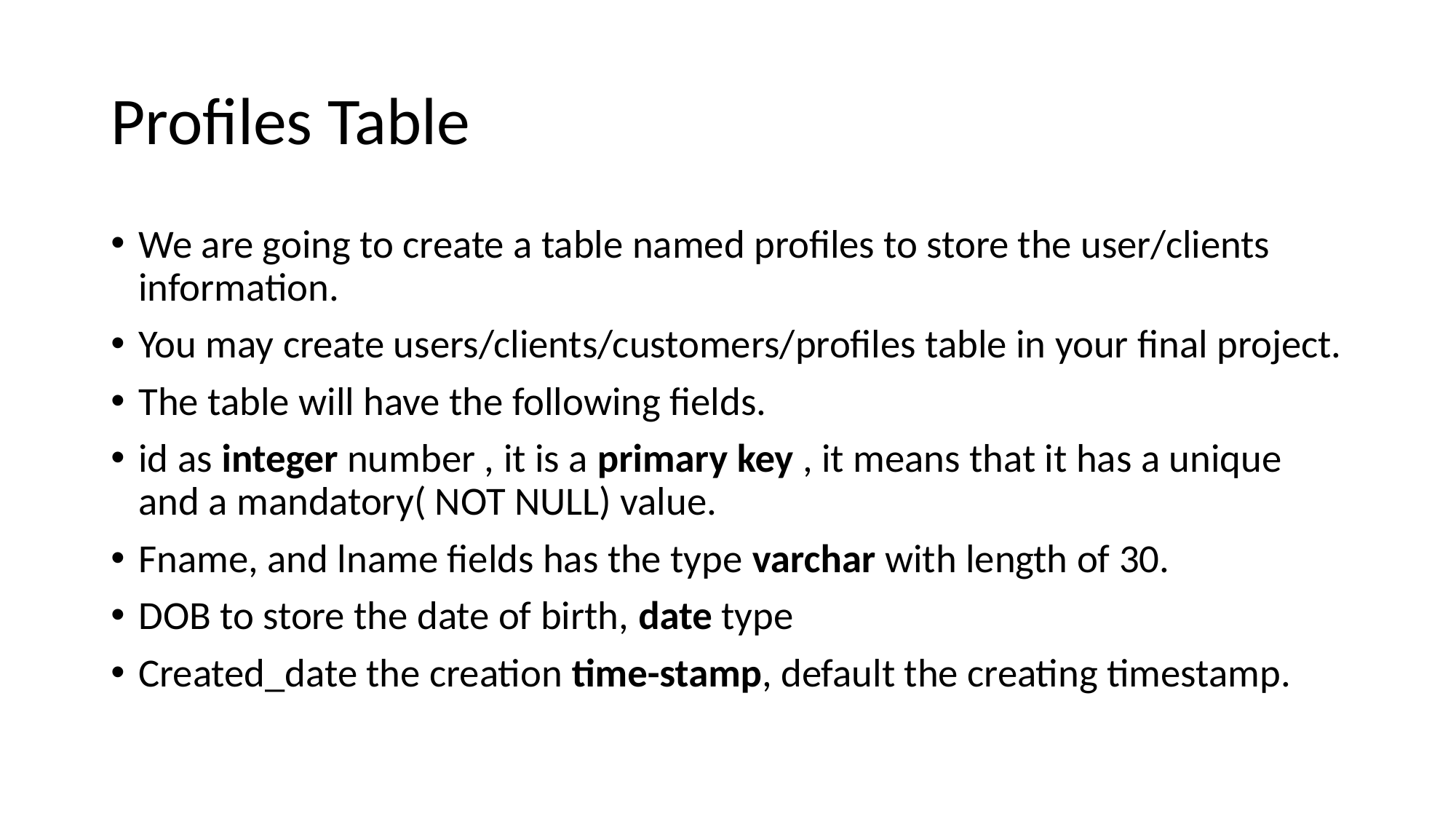

# Profiles Table
We are going to create a table named profiles to store the user/clients information.
You may create users/clients/customers/profiles table in your final project.
The table will have the following fields.
id as integer number , it is a primary key , it means that it has a unique and a mandatory( NOT NULL) value.
Fname, and lname fields has the type varchar with length of 30.
DOB to store the date of birth, date type
Created_date the creation time-stamp, default the creating timestamp.